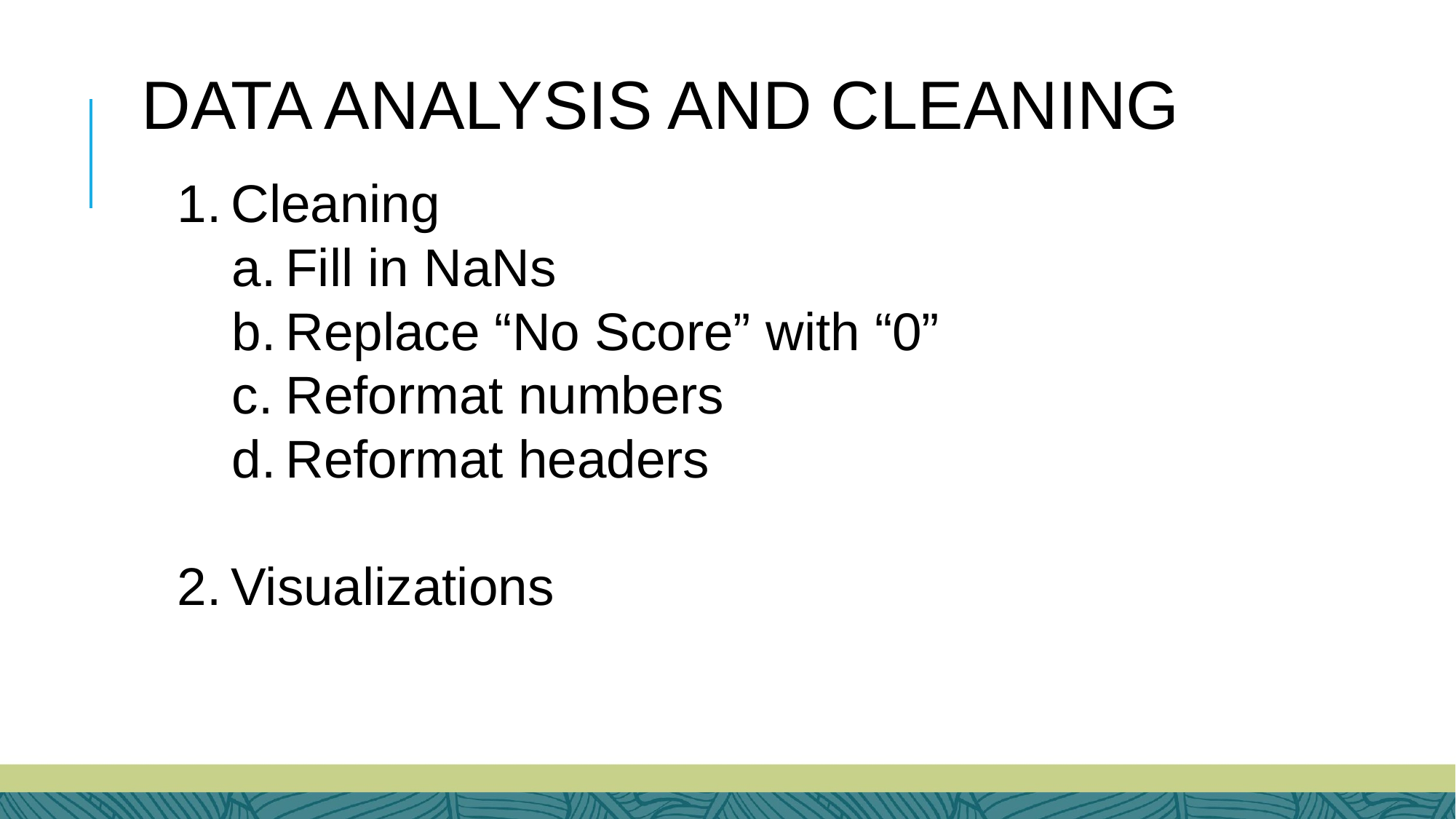

DATA ANALYSIS AND CLEANING
Cleaning
Fill in NaNs
Replace “No Score” with “0”
Reformat numbers
Reformat headers

Visualizations